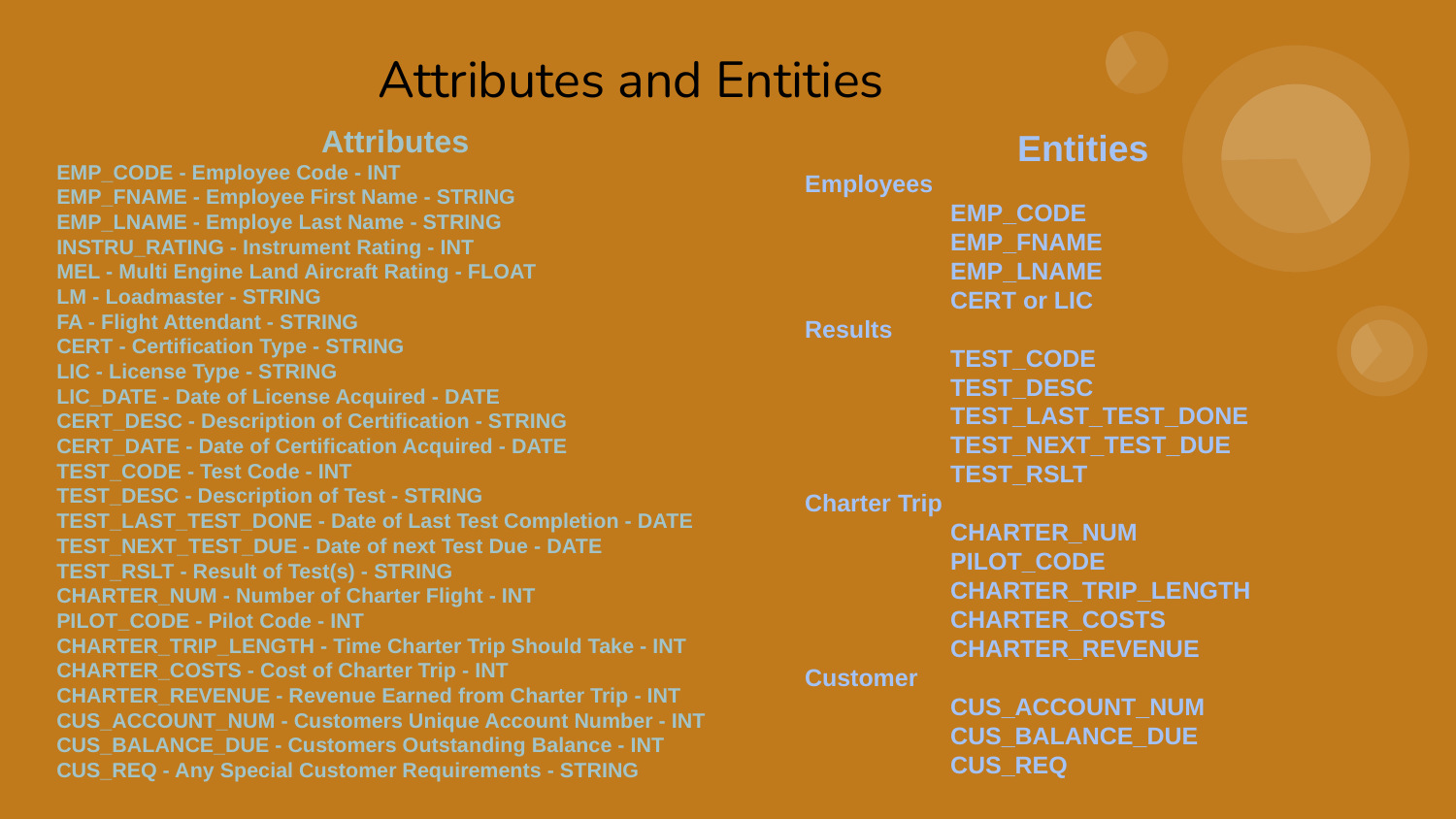

Attributes and Entities
# Attributes
EMP_CODE - Employee Code - INT
EMP_FNAME - Employee First Name - STRING
EMP_LNAME - Employe Last Name - STRING
INSTRU_RATING - Instrument Rating - INT
MEL - Multi Engine Land Aircraft Rating - FLOAT
LM - Loadmaster - STRING
FA - Flight Attendant - STRING
CERT - Certification Type - STRING
LIC - License Type - STRING
LIC_DATE - Date of License Acquired - DATE
CERT_DESC - Description of Certification - STRING
CERT_DATE - Date of Certification Acquired - DATE
TEST_CODE - Test Code - INT
TEST_DESC - Description of Test - STRING
TEST_LAST_TEST_DONE - Date of Last Test Completion - DATE
TEST_NEXT_TEST_DUE - Date of next Test Due - DATE
TEST_RSLT - Result of Test(s) - STRING
CHARTER_NUM - Number of Charter Flight - INT
PILOT_CODE - Pilot Code - INT
CHARTER_TRIP_LENGTH - Time Charter Trip Should Take - INT
CHARTER_COSTS - Cost of Charter Trip - INT
CHARTER_REVENUE - Revenue Earned from Charter Trip - INT
CUS_ACCOUNT_NUM - Customers Unique Account Number - INT
CUS_BALANCE_DUE - Customers Outstanding Balance - INT
CUS_REQ - Any Special Customer Requirements - STRING
Entities
Employees
	EMP_CODE
	EMP_FNAME
	EMP_LNAME
	CERT or LIC
Results
	TEST_CODE
	TEST_DESC
	TEST_LAST_TEST_DONE
	TEST_NEXT_TEST_DUE
	TEST_RSLT
Charter Trip
	CHARTER_NUM
	PILOT_CODE
	CHARTER_TRIP_LENGTH
	CHARTER_COSTS
	CHARTER_REVENUE
Customer
	CUS_ACCOUNT_NUM
	CUS_BALANCE_DUE
	CUS_REQ